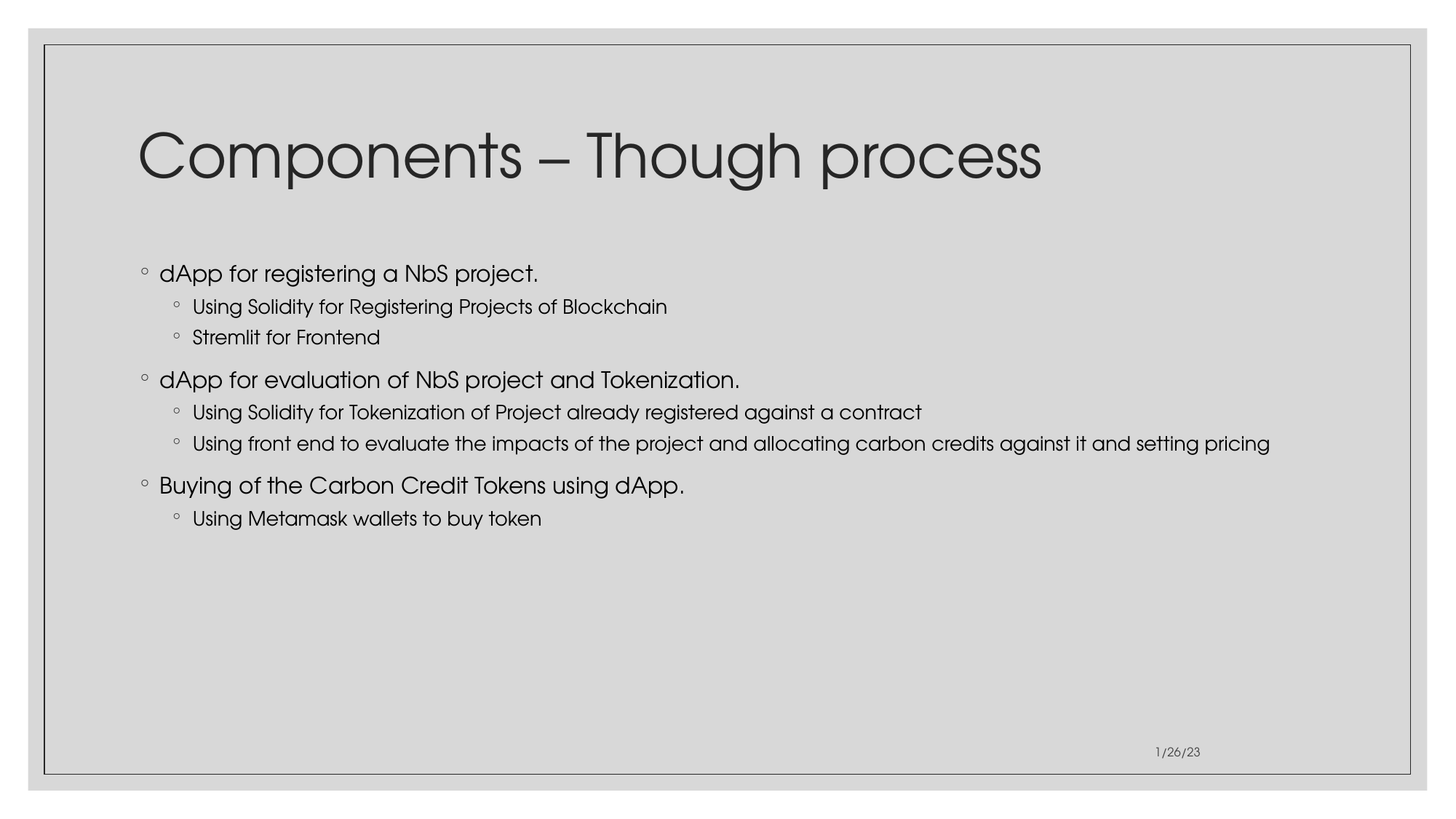

# Components – Though process
dApp for registering a NbS project.
Using Solidity for Registering Projects of Blockchain
Stremlit for Frontend
dApp for evaluation of NbS project and Tokenization.
Using Solidity for Tokenization of Project already registered against a contract
Using front end to evaluate the impacts of the project and allocating carbon credits against it and setting pricing
Buying of the Carbon Credit Tokens using dApp.
Using Metamask wallets to buy token

1/26/23